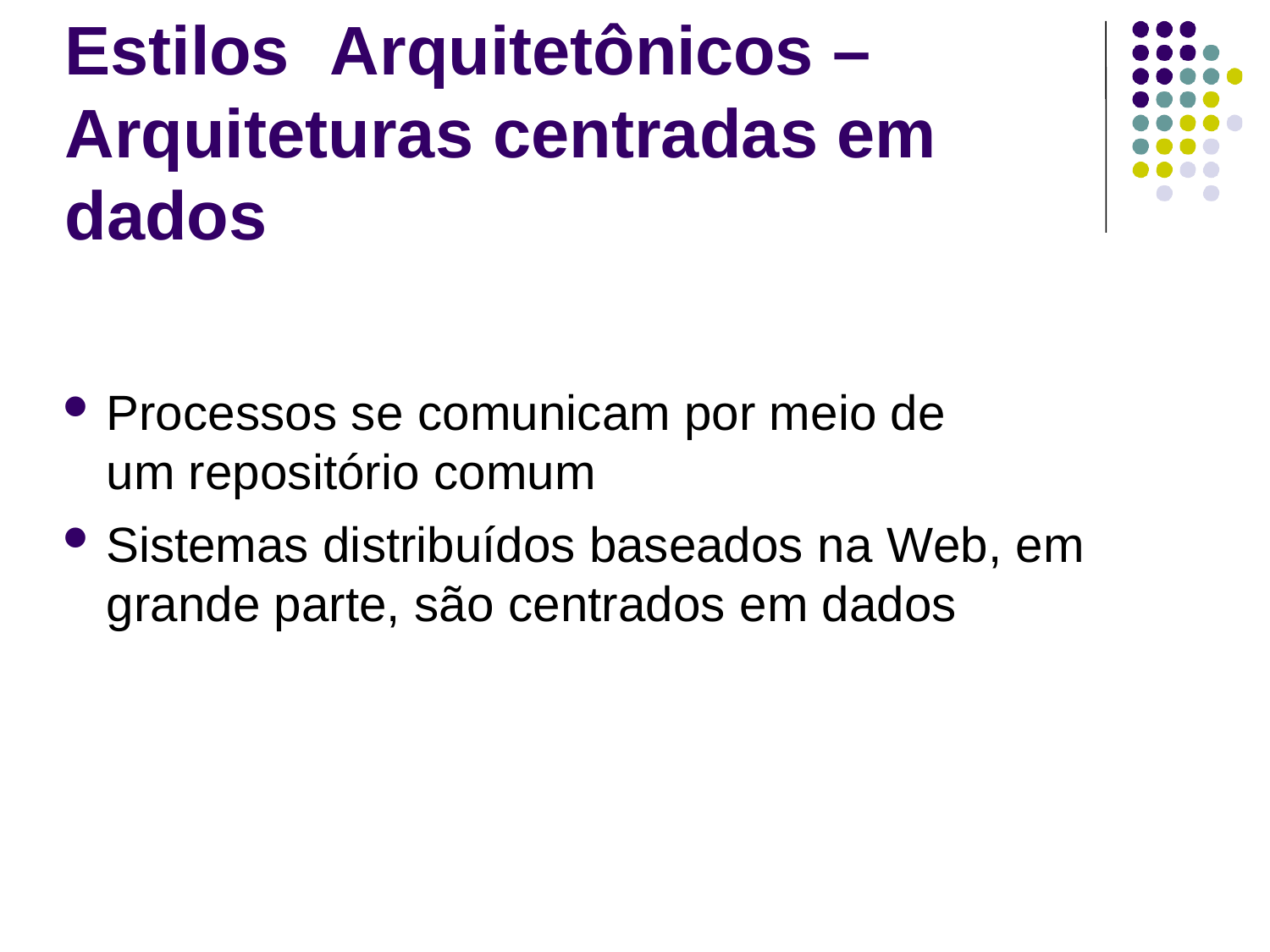

Estilos	Arquitetônicos – Arquiteturas centradas em dados
Processos se comunicam por meio de um repositório comum

Sistemas distribuídos baseados na Web, em grande parte, são centrados em dados